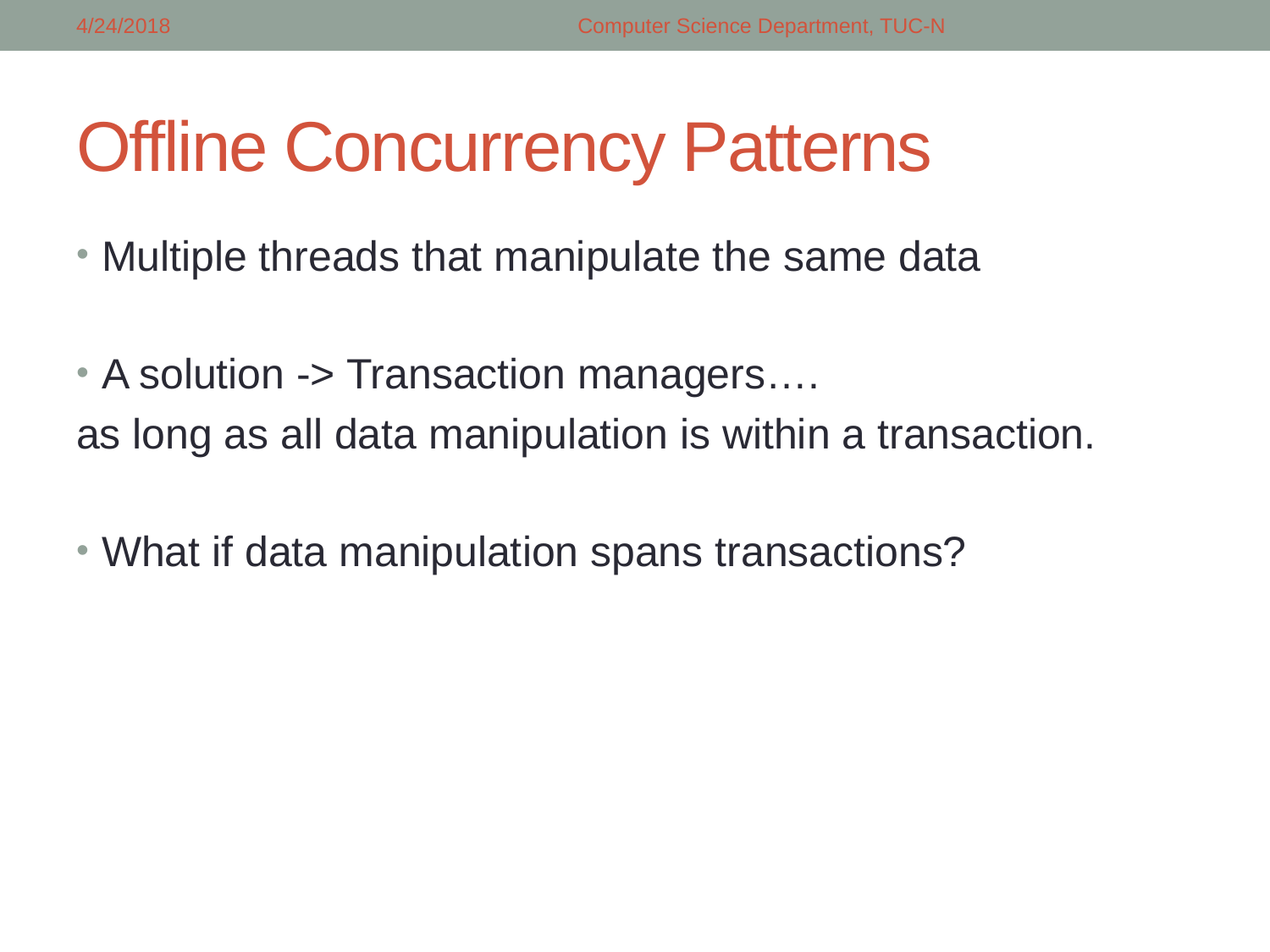

4/24/2018
Computer Science Department, TUC-N
# Offline Concurrency Patterns
Multiple threads that manipulate the same data

A solution -> Transaction managers….
as long as all data manipulation is within a transaction.

What if data manipulation spans transactions?